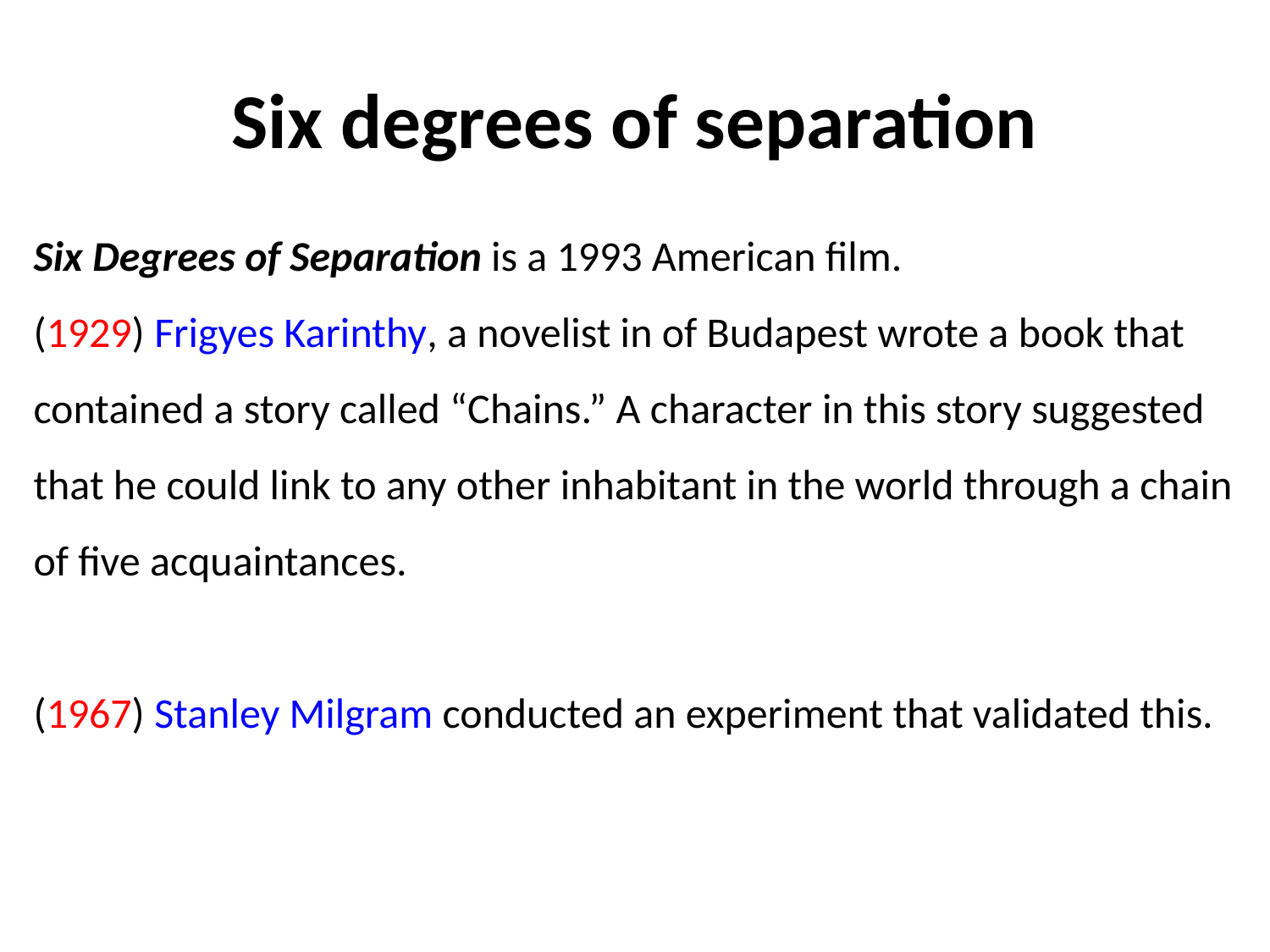

# Six degrees of separation
Six Degrees of Separation is a 1993 American film.
(1929) Frigyes Karinthy, a novelist in of Budapest wrote a book that contained a story called “Chains.” A character in this story suggested that he could link to any other inhabitant in the world through a chain of five acquaintances.

(1967) Stanley Milgram conducted an experiment that validated this.